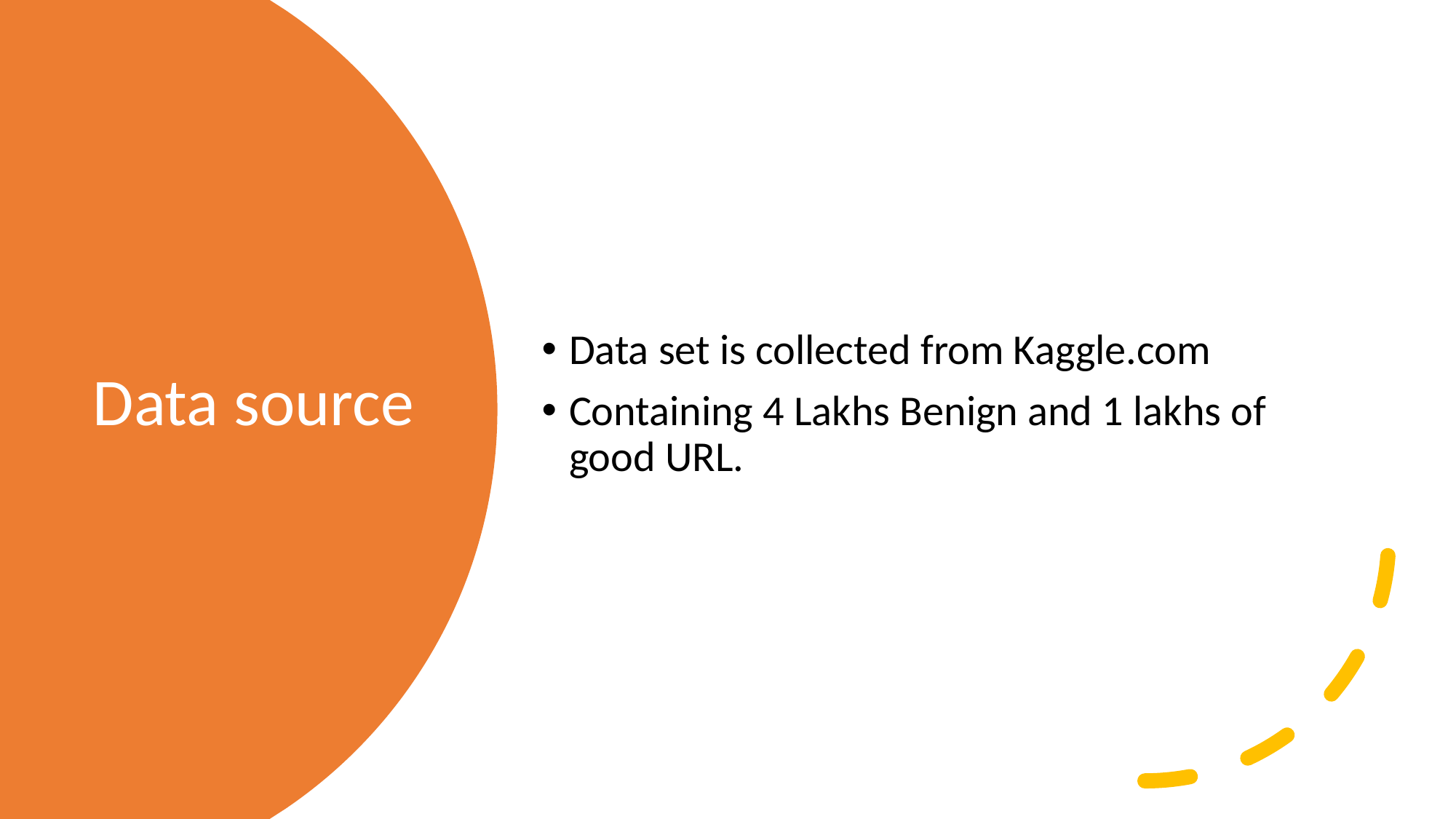

Data set is collected from Kaggle.com
Containing 4 Lakhs Benign and 1 lakhs of good URL.
# Data source

11